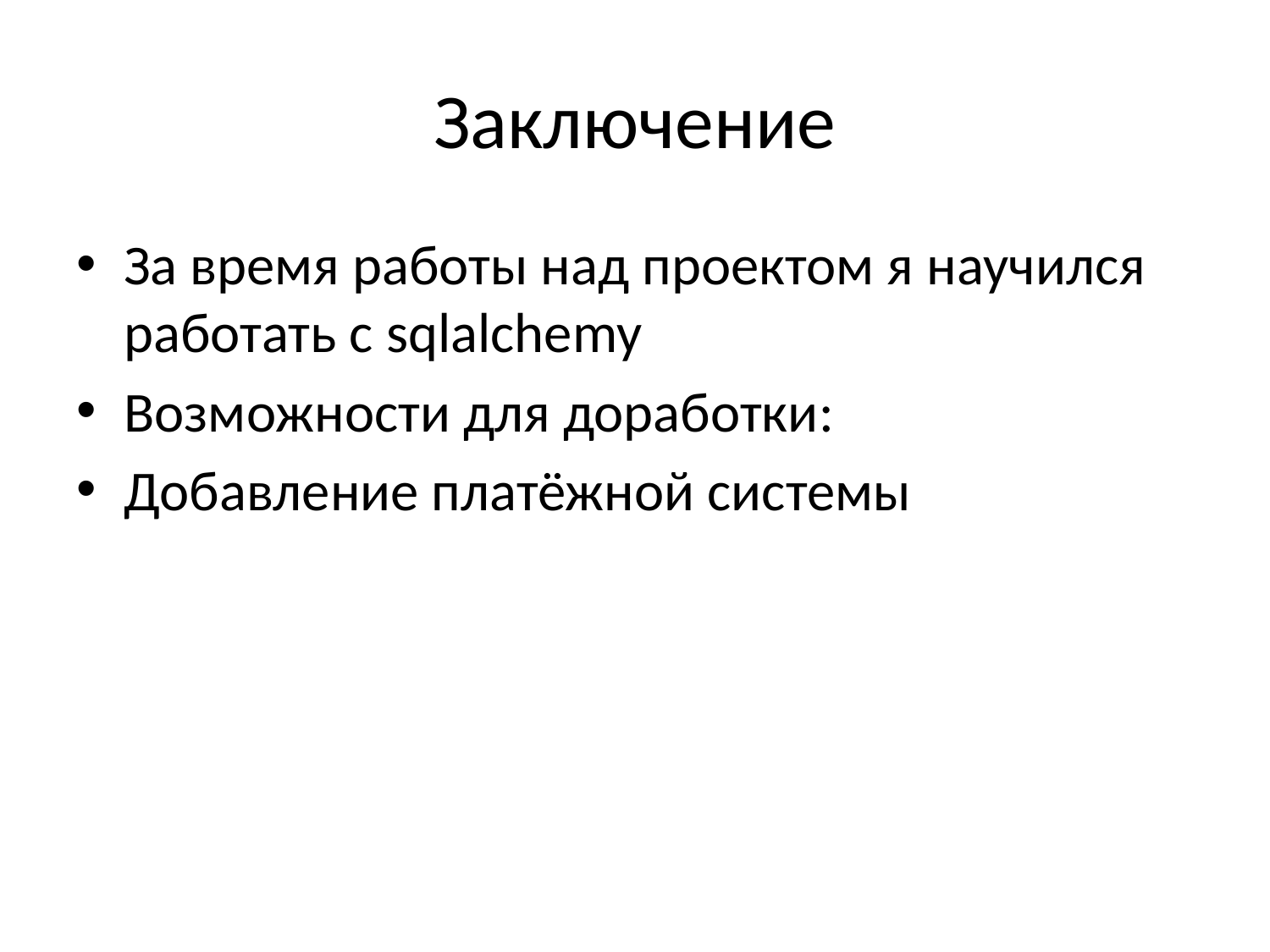

# Заключение
За время работы над проектом я научился работать с sqlalchemy
Возможности для доработки:
Добавление платёжной системы